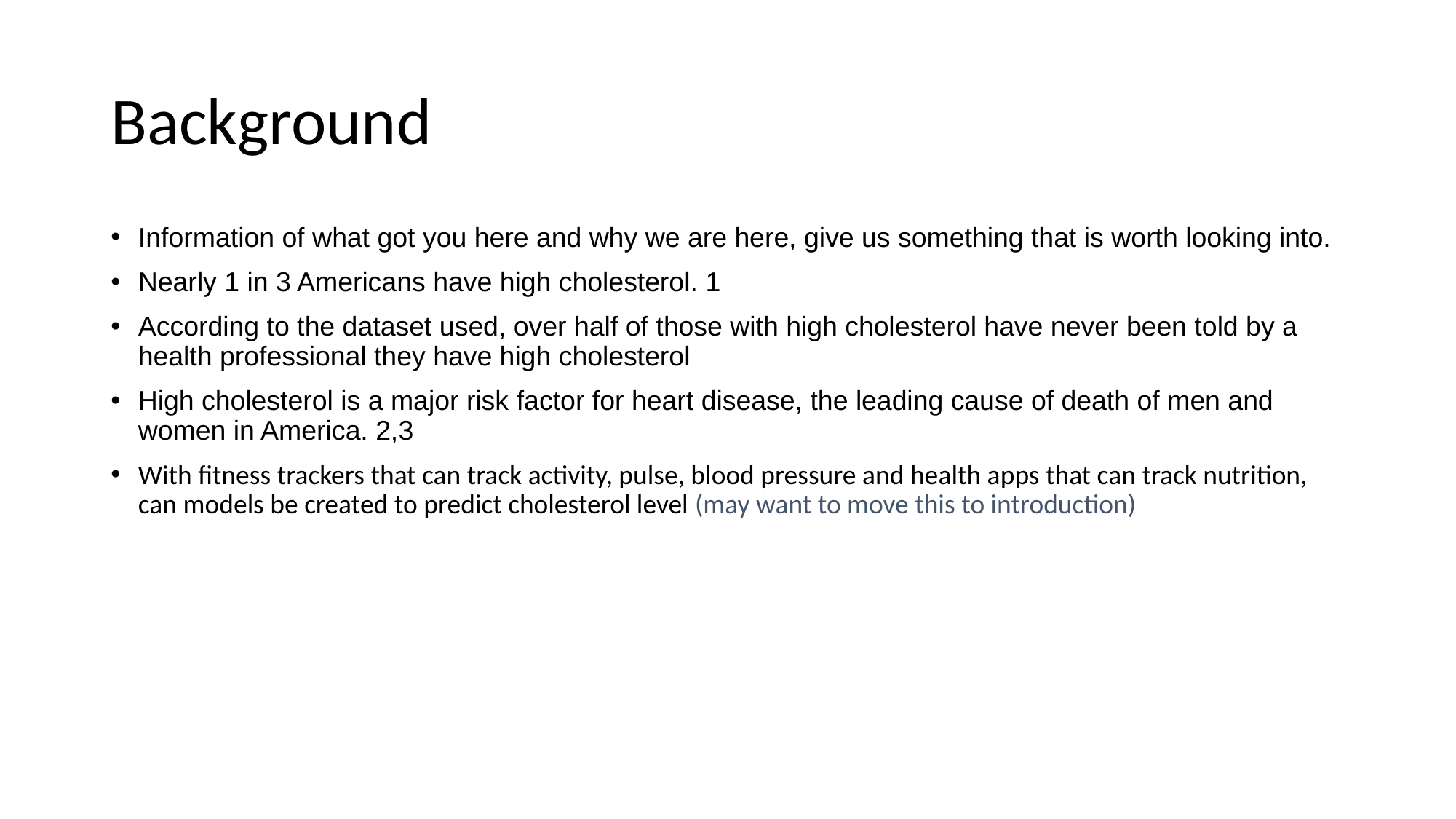

# Background
Information of what got you here and why we are here, give us something that is worth looking into.
Nearly 1 in 3 Americans have high cholesterol. 1
According to the dataset used, over half of those with high cholesterol have never been told by a health professional they have high cholesterol
High cholesterol is a major risk factor for heart disease, the leading cause of death of men and women in America. 2,3
With fitness trackers that can track activity, pulse, blood pressure and health apps that can track nutrition, can models be created to predict cholesterol level (may want to move this to introduction)